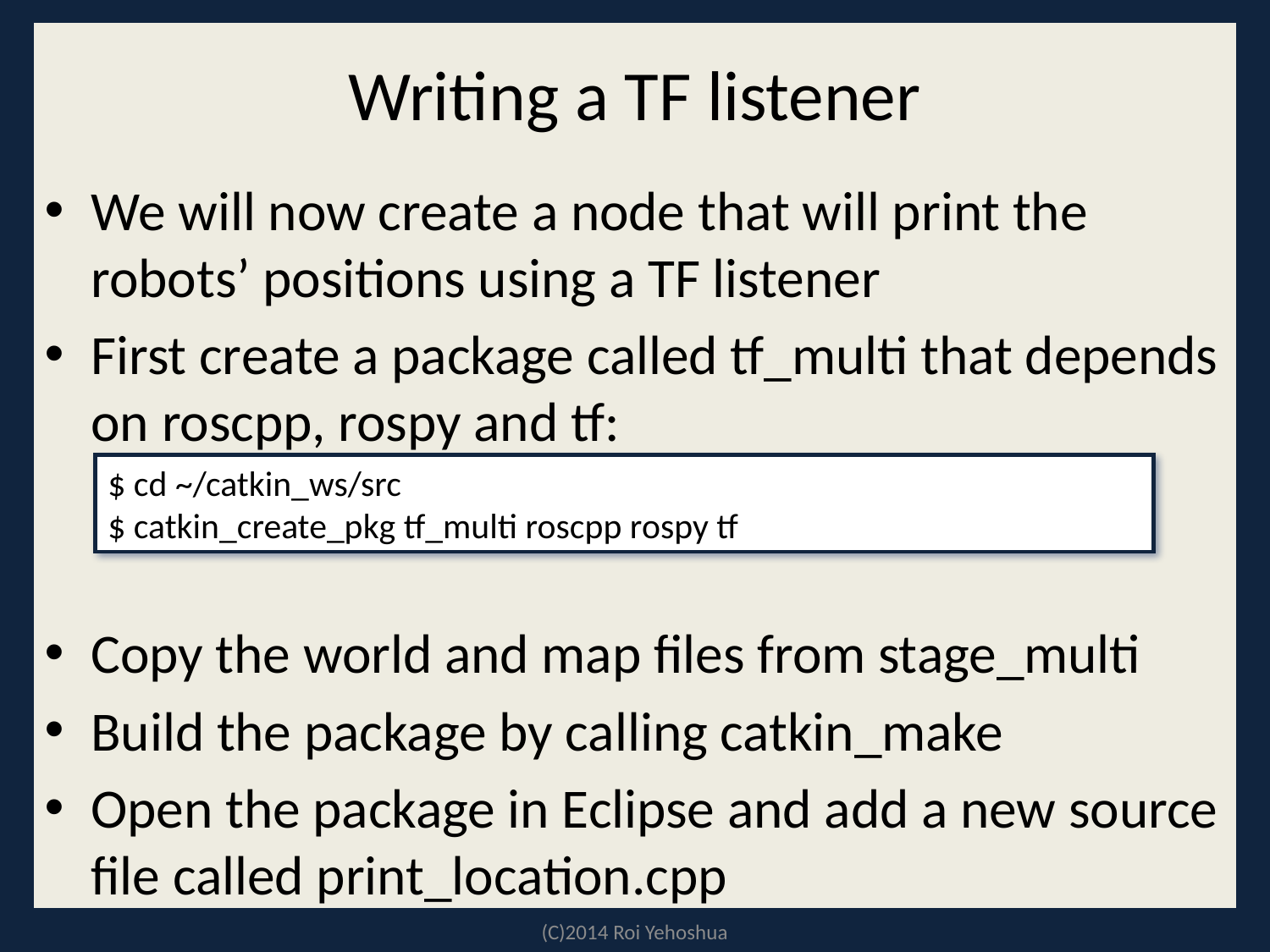

# Writing a TF listener
We will now create a node that will print the robots’ positions using a TF listener
First create a package called tf_multi that depends on roscpp, rospy and tf:

Copy the world and map files from stage_multi
Build the package by calling catkin_make
Open the package in Eclipse and add a new source file called print_location.cpp

$ cd ~/catkin_ws/src
$ catkin_create_pkg tf_multi roscpp rospy tf
(C)2014 Roi Yehoshua